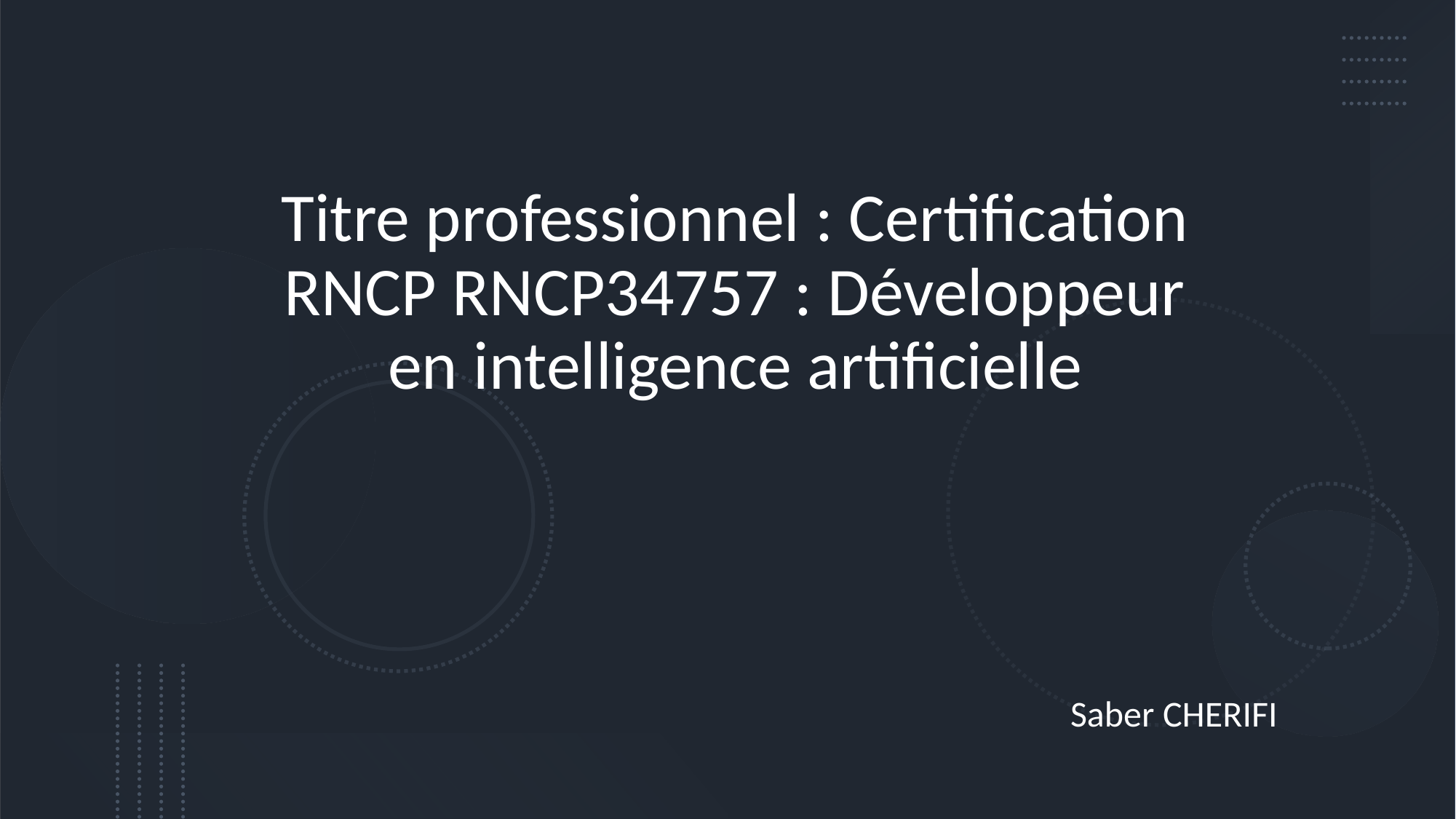

Titre professionnel : Certification RNCP RNCP34757 : Développeur en intelligence artificielle

Saber CHERIFI

1